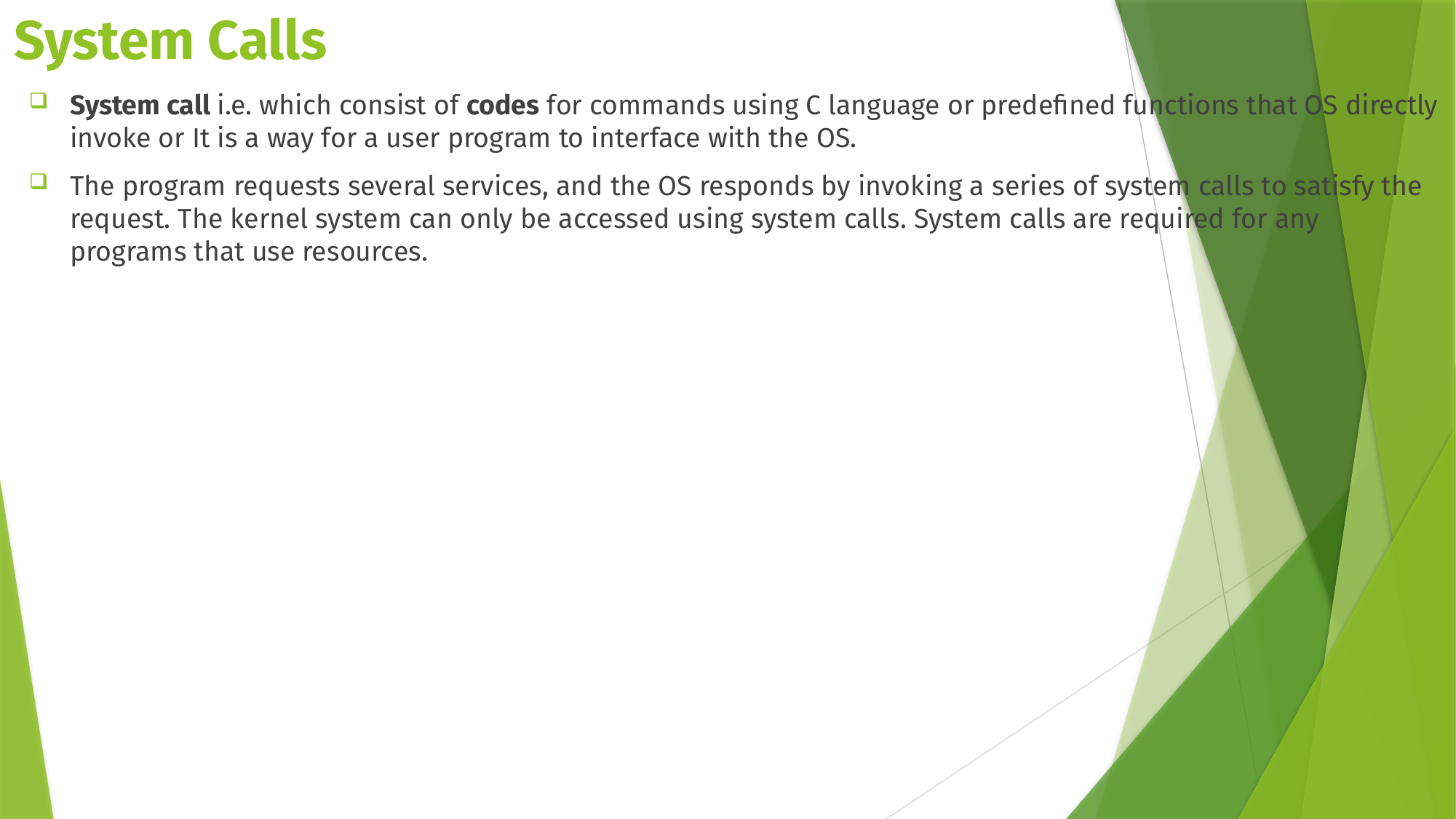

# System Calls
System call i.e. which consist of codes for commands using C language or predefined functions that OS directly invoke or It is a way for a user program to interface with the OS.
The program requests several services, and the OS responds by invoking a series of system calls to satisfy the request. The kernel system can only be accessed using system calls. System calls are required for any programs that use resources.